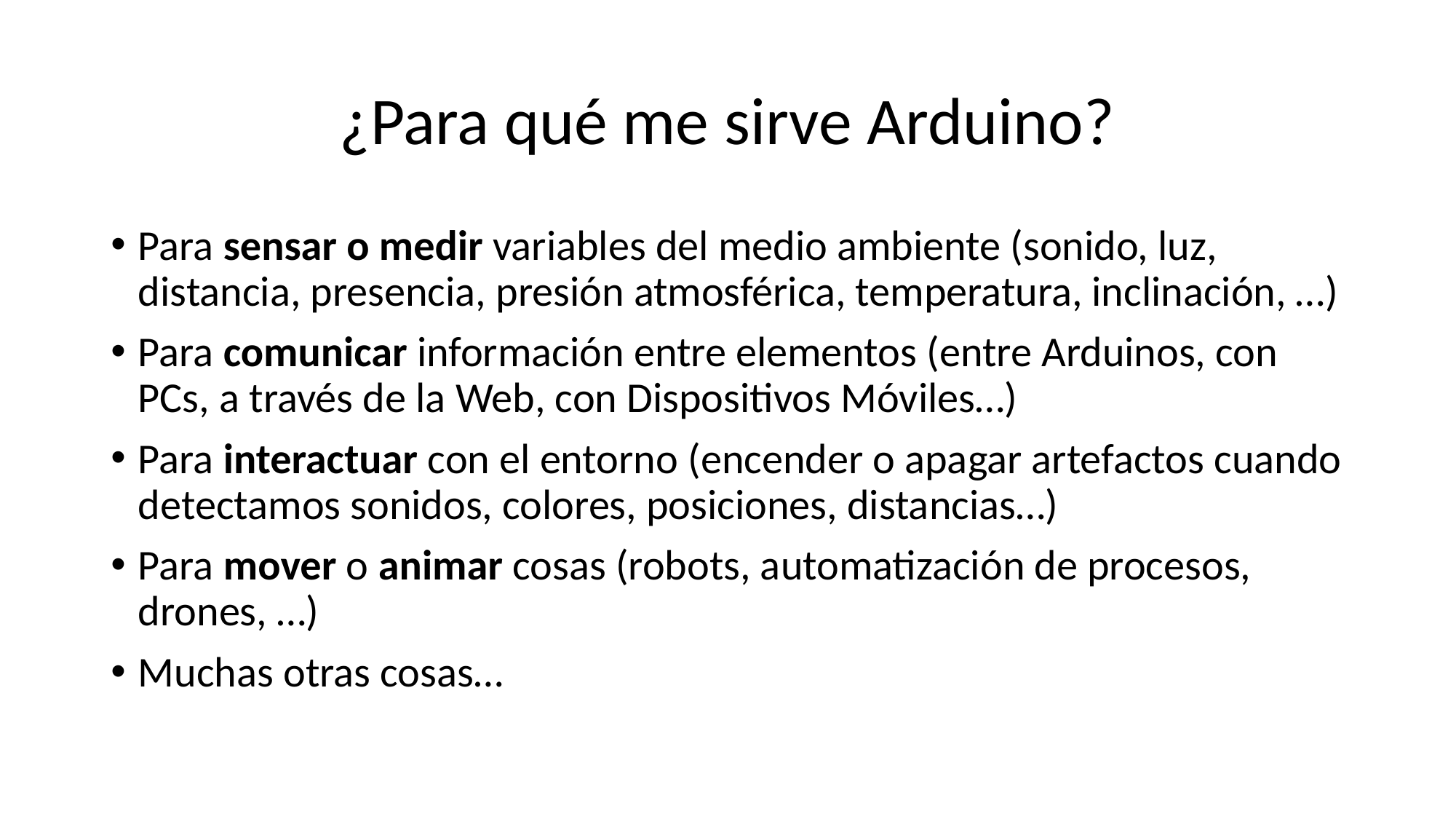

# ¿Para qué me sirve Arduino?
Para sensar o medir variables del medio ambiente (sonido, luz, distancia, presencia, presión atmosférica, temperatura, inclinación, …)
Para comunicar información entre elementos (entre Arduinos, con PCs, a través de la Web, con Dispositivos Móviles…)
Para interactuar con el entorno (encender o apagar artefactos cuando detectamos sonidos, colores, posiciones, distancias…)
Para mover o animar cosas (robots, automatización de procesos, drones, …)
Muchas otras cosas…